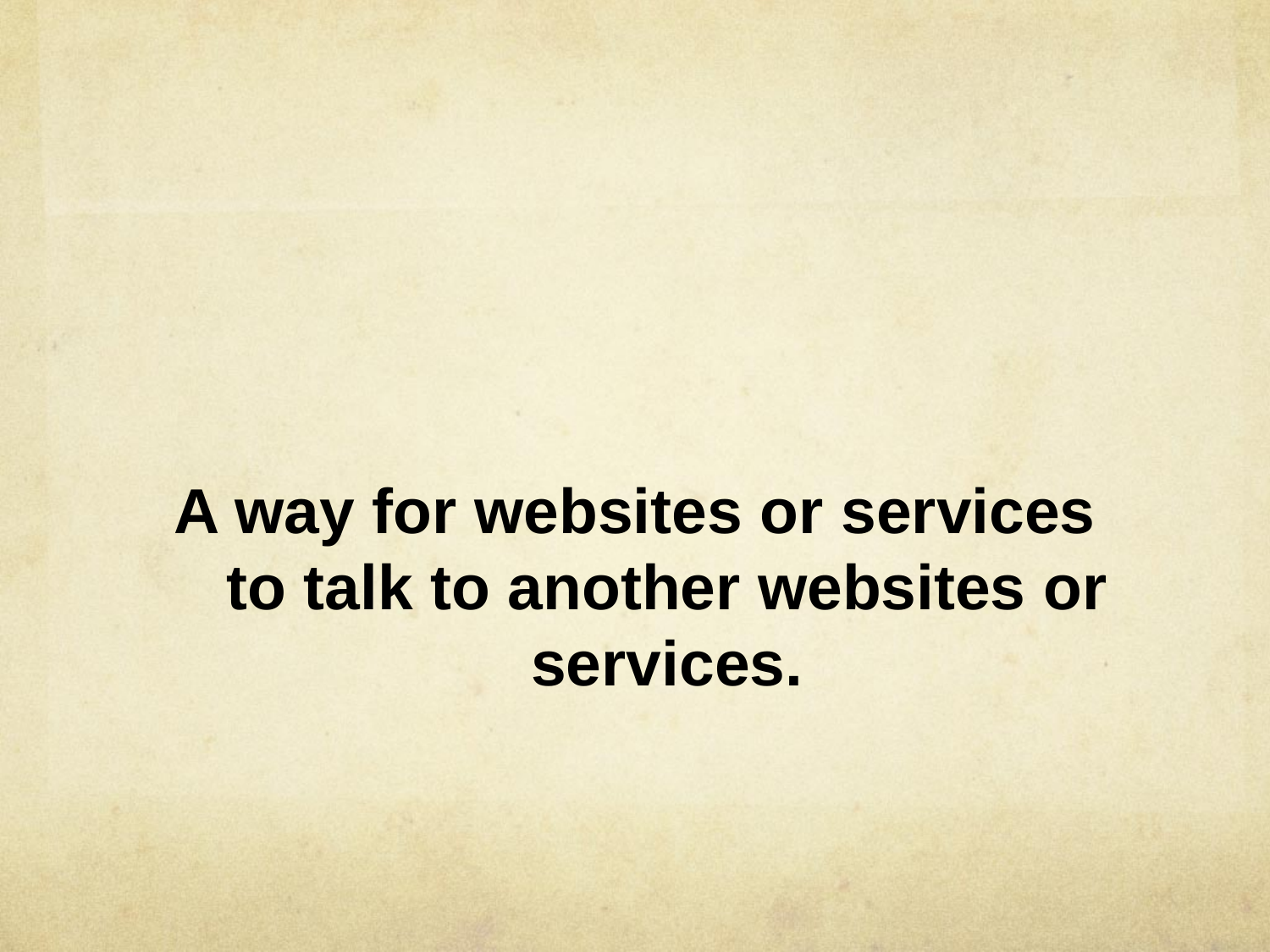

A way for websites or services to talk to another websites or services.